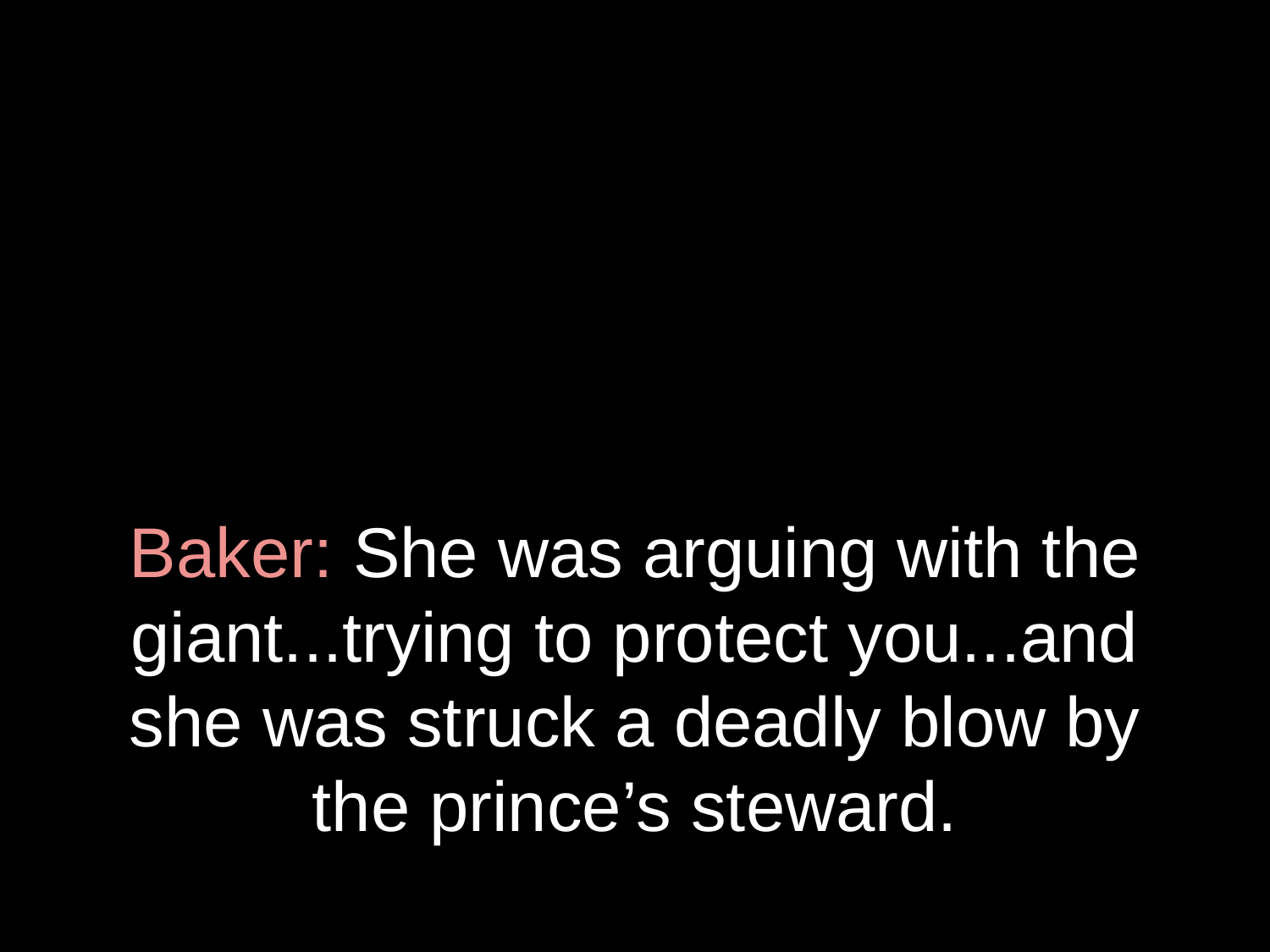

# Baker: She was arguing with the giant...trying to protect you...and she was struck a deadly blow by the prince’s steward.